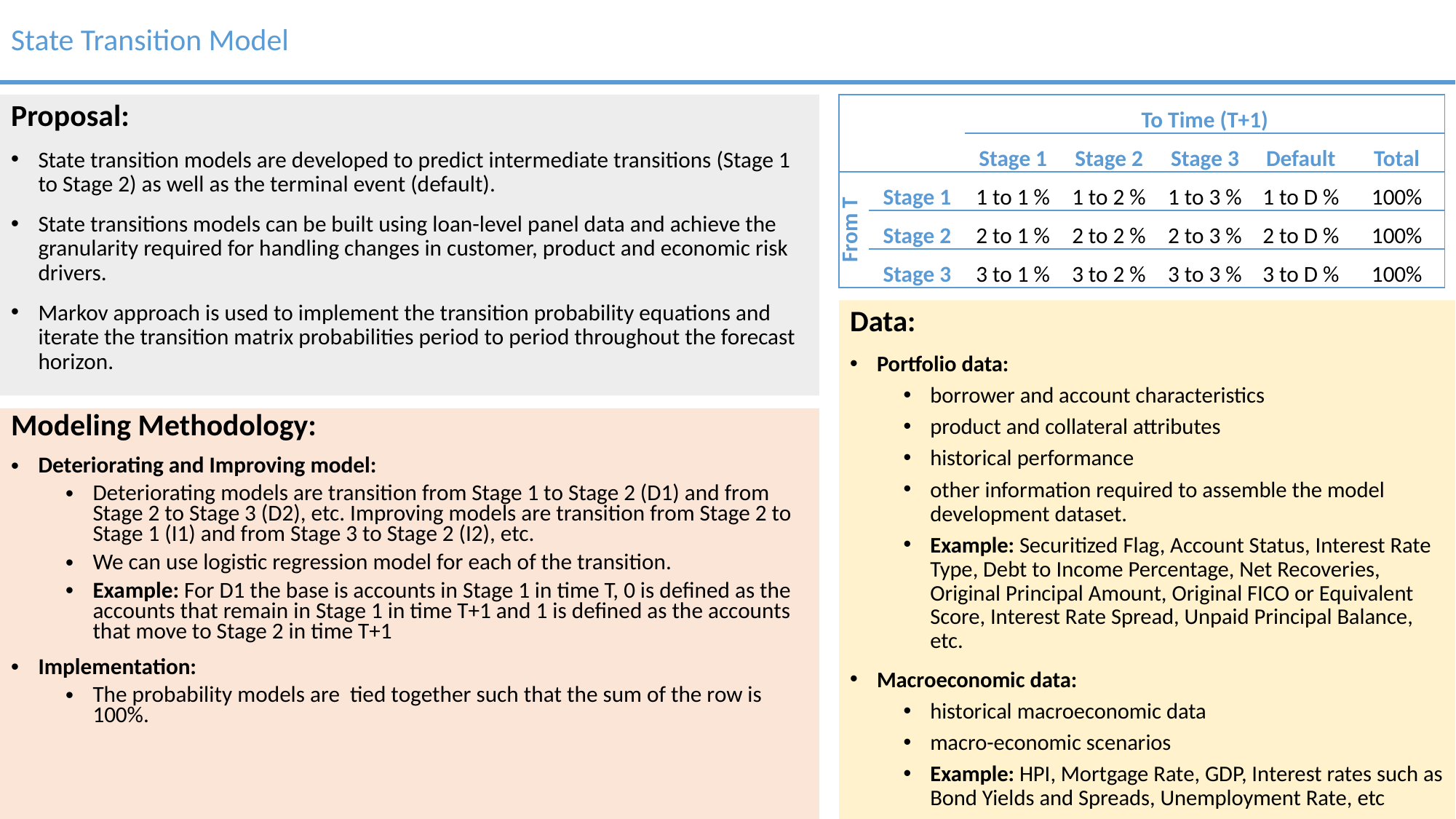

# State Transition Model
Proposal:
State transition models are developed to predict intermediate transitions (Stage 1 to Stage 2) as well as the terminal event (default).
State transitions models can be built using loan-level panel data and achieve the granularity required for handling changes in customer, product and economic risk drivers.
Markov approach is used to implement the transition probability equations and iterate the transition matrix probabilities period to period throughout the forecast horizon.
|  |  | To Time (T+1) |  |  |  |  |
| --- | --- | --- | --- | --- | --- | --- |
|  |  | Stage 1 | Stage 2 | Stage 3 | Default | Total |
| From T | Stage 1 | 1 to 1 % | 1 to 2 % | 1 to 3 % | 1 to D % | 100% |
|  | Stage 2 | 2 to 1 % | 2 to 2 % | 2 to 3 % | 2 to D % | 100% |
|  | Stage 3 | 3 to 1 % | 3 to 2 % | 3 to 3 % | 3 to D % | 100% |
Data:
Portfolio data:
borrower and account characteristics
product and collateral attributes
historical performance
other information required to assemble the model development dataset.
Example: Securitized Flag, Account Status, Interest Rate Type, Debt to Income Percentage, Net Recoveries, Original Principal Amount, Original FICO or Equivalent Score, Interest Rate Spread, Unpaid Principal Balance, etc.
Macroeconomic data:
historical macroeconomic data
macro-economic scenarios
Example: HPI, Mortgage Rate, GDP, Interest rates such as Bond Yields and Spreads, Unemployment Rate, etc
Modeling Methodology:
Deteriorating and Improving model:
Deteriorating models are transition from Stage 1 to Stage 2 (D1) and from Stage 2 to Stage 3 (D2), etc. Improving models are transition from Stage 2 to Stage 1 (I1) and from Stage 3 to Stage 2 (I2), etc.
We can use logistic regression model for each of the transition.
Example: For D1 the base is accounts in Stage 1 in time T, 0 is defined as the accounts that remain in Stage 1 in time T+1 and 1 is defined as the accounts that move to Stage 2 in time T+1
Implementation:
The probability models are  tied together such that the sum of the row is 100%.